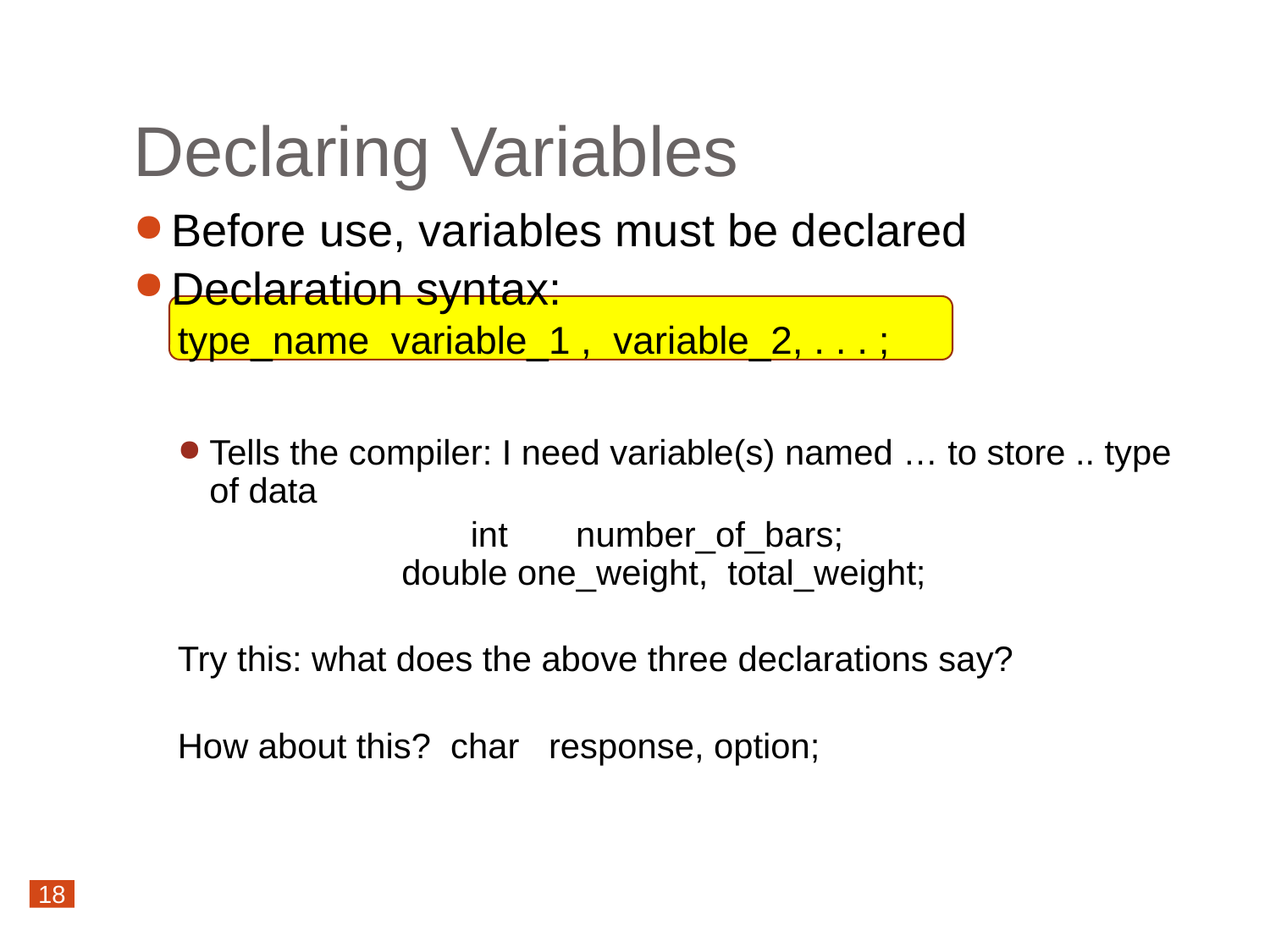

Declaring Variables
Before use, variables must be declared
Declaration syntax:
type_name  variable_1 ,  variable_2, . . . ;

Tells the compiler: I need variable(s) named … to store .. type of data
		    int       number_of_bars;
                       double one_weight,  total_weight;

Try this: what does the above three declarations say?

How about this?  char   response, option;

18